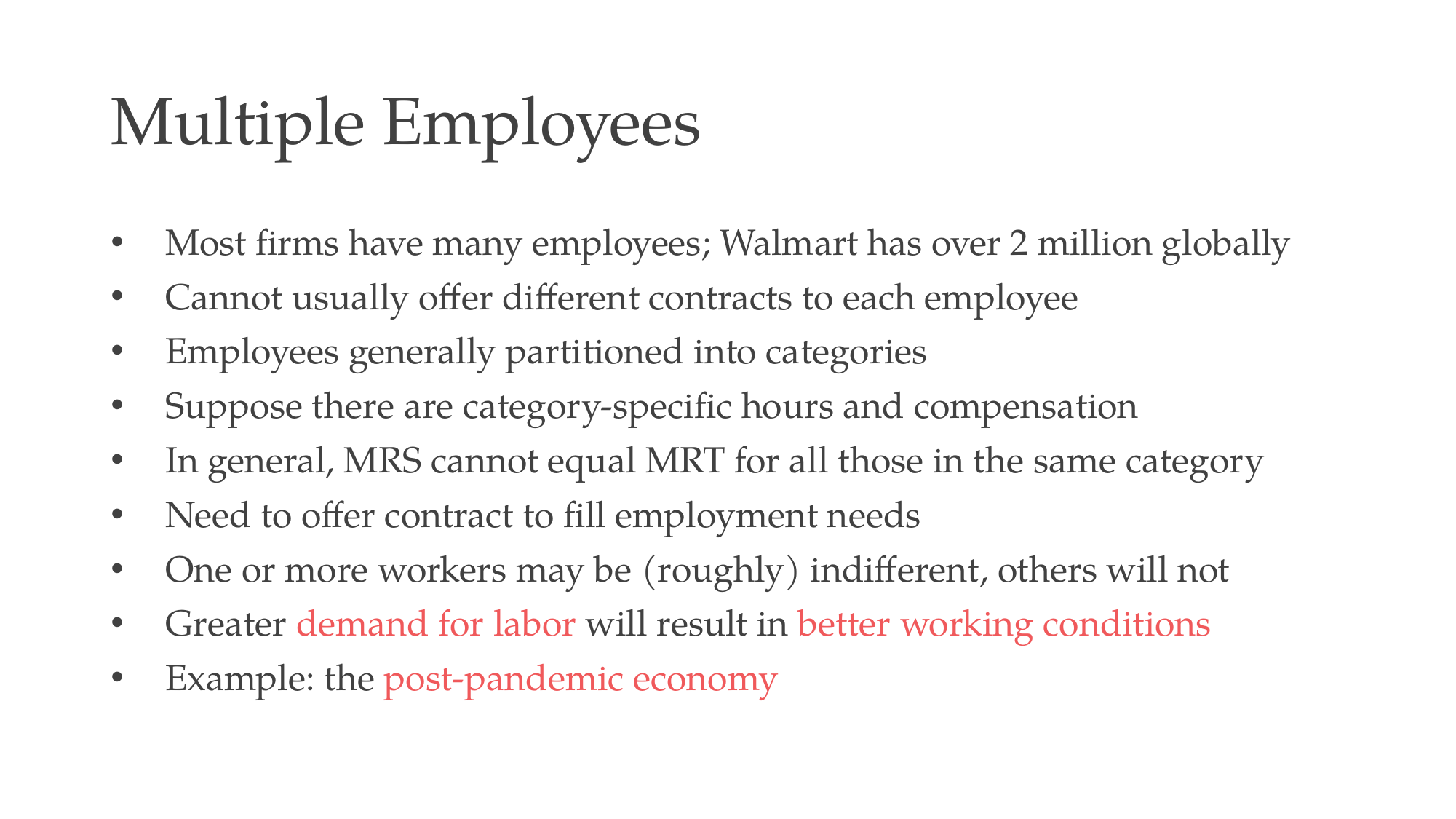

# Multiple Employees
Most firms have many employees; Walmart has over 2 million globally
Cannot usually offer different contracts to each employee
Employees generally partitioned into categories
Suppose there are category-specific hours and compensation
In general, MRS cannot equal MRT for all those in the same category
Need to offer contract to fill employment needs
One or more workers may be (roughly) indifferent, others will not
Greater demand for labor will result in better working conditions
Example: the post-pandemic economy